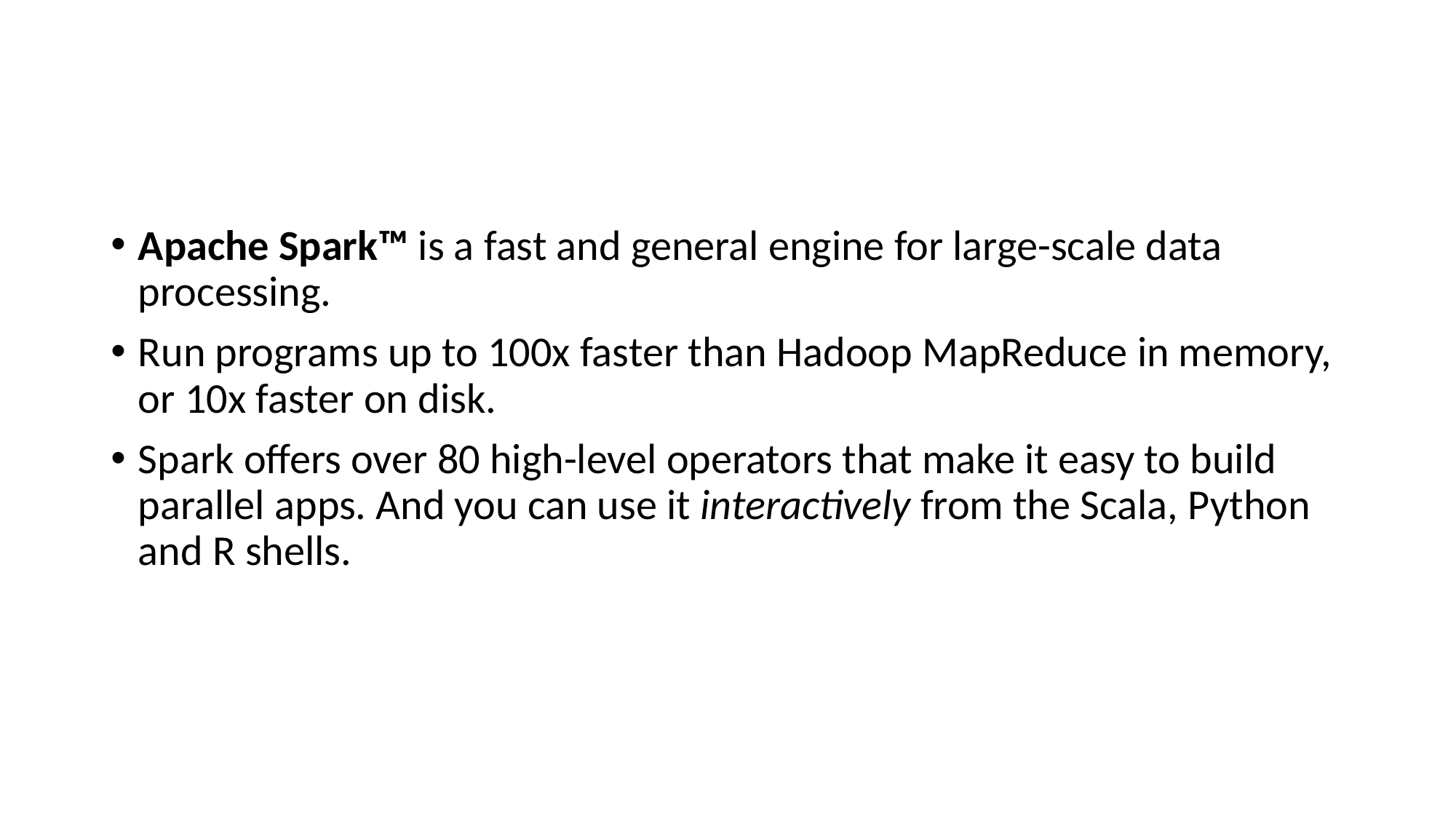

#
Apache Spark™ is a fast and general engine for large-scale data processing.
Run programs up to 100x faster than Hadoop MapReduce in memory, or 10x faster on disk.
Spark offers over 80 high-level operators that make it easy to build parallel apps. And you can use it interactively from the Scala, Python and R shells.